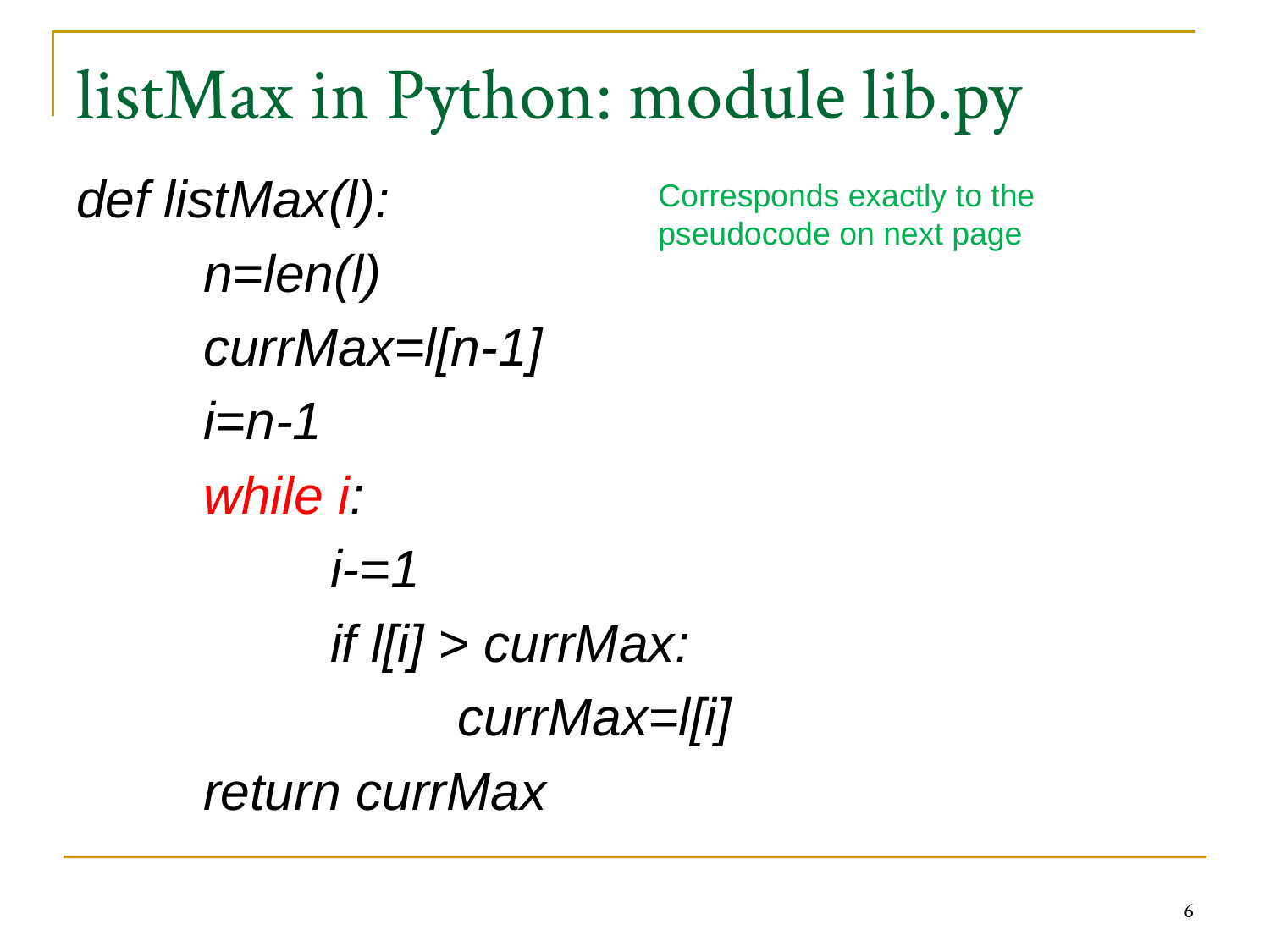

# listMax in Python: module lib.py
def listMax(l):
	n=len(l)
	currMax=l[n-1]
	i=n-1
	while i:
		i-=1
		if l[i] > currMax:
			currMax=l[i]
	return currMax
Corresponds exactly to the pseudocode on next page
6